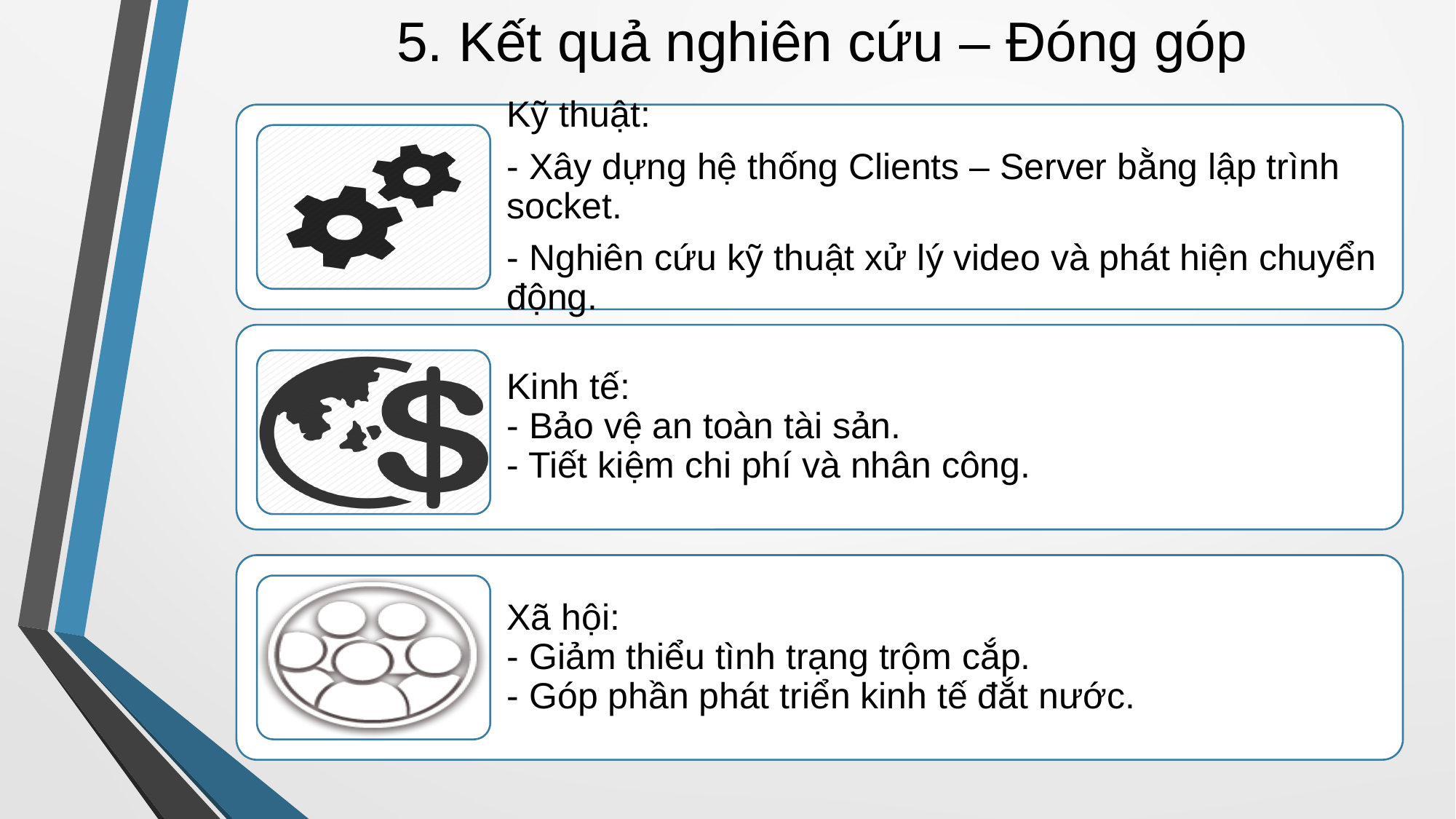

# 5. Kết quả nghiên cứu – Đóng góp
Kỹ thuật:
- Xây dựng hệ thống Clients – Server bằng lập trình socket.
- Nghiên cứu kỹ thuật xử lý video và phát hiện chuyển động.
Kinh tế:
- Bảo vệ an toàn tài sản.
- Tiết kiệm chi phí và nhân công.
Xã hội:
- Giảm thiểu tình trạng trộm cắp.
- Góp phần phát triển kinh tế đắt nước.